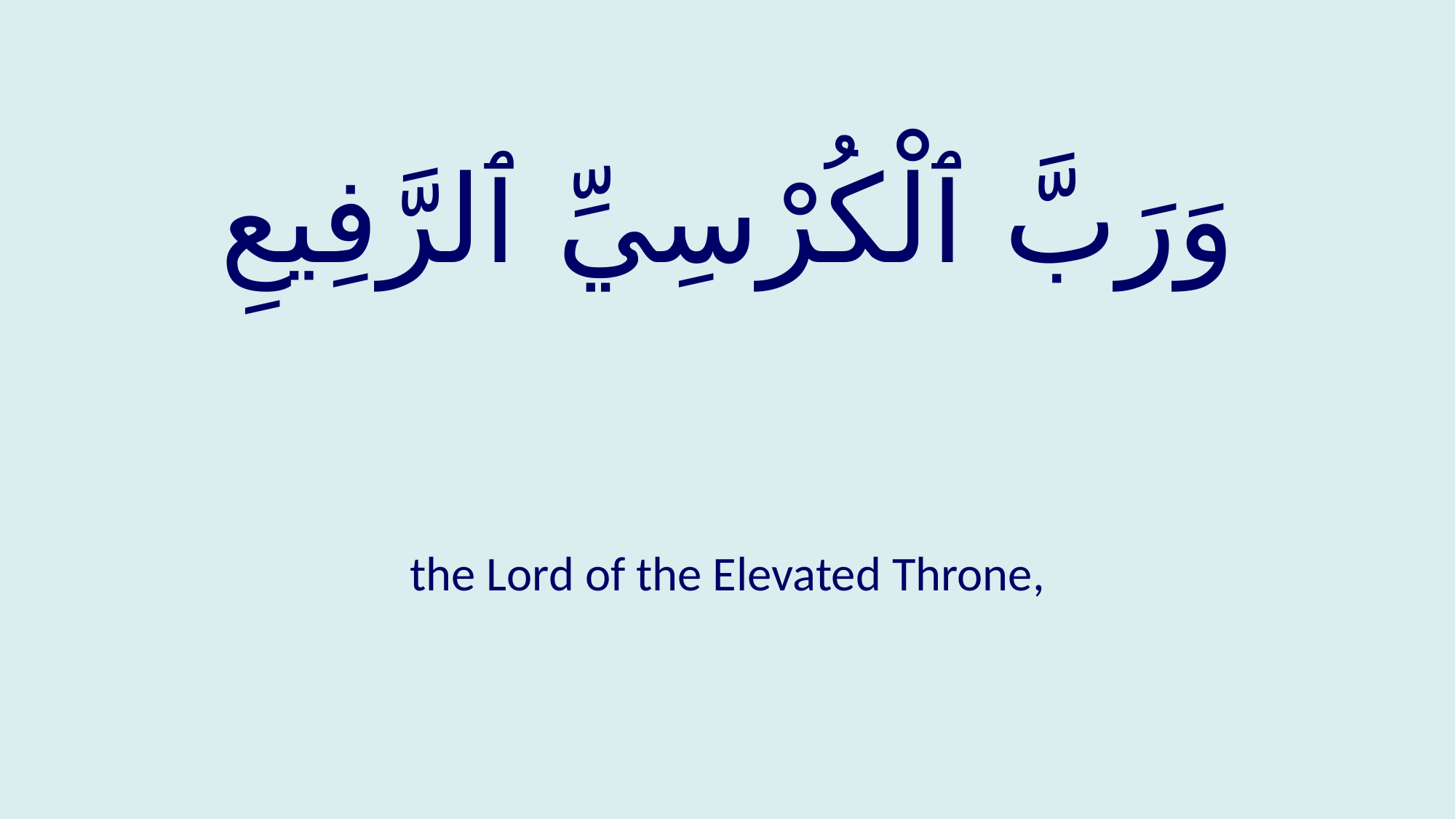

# وَرَبَّ ٱلْكُرْسِيِّ ٱلرَّفِيعِ
the Lord of the Elevated Throne,